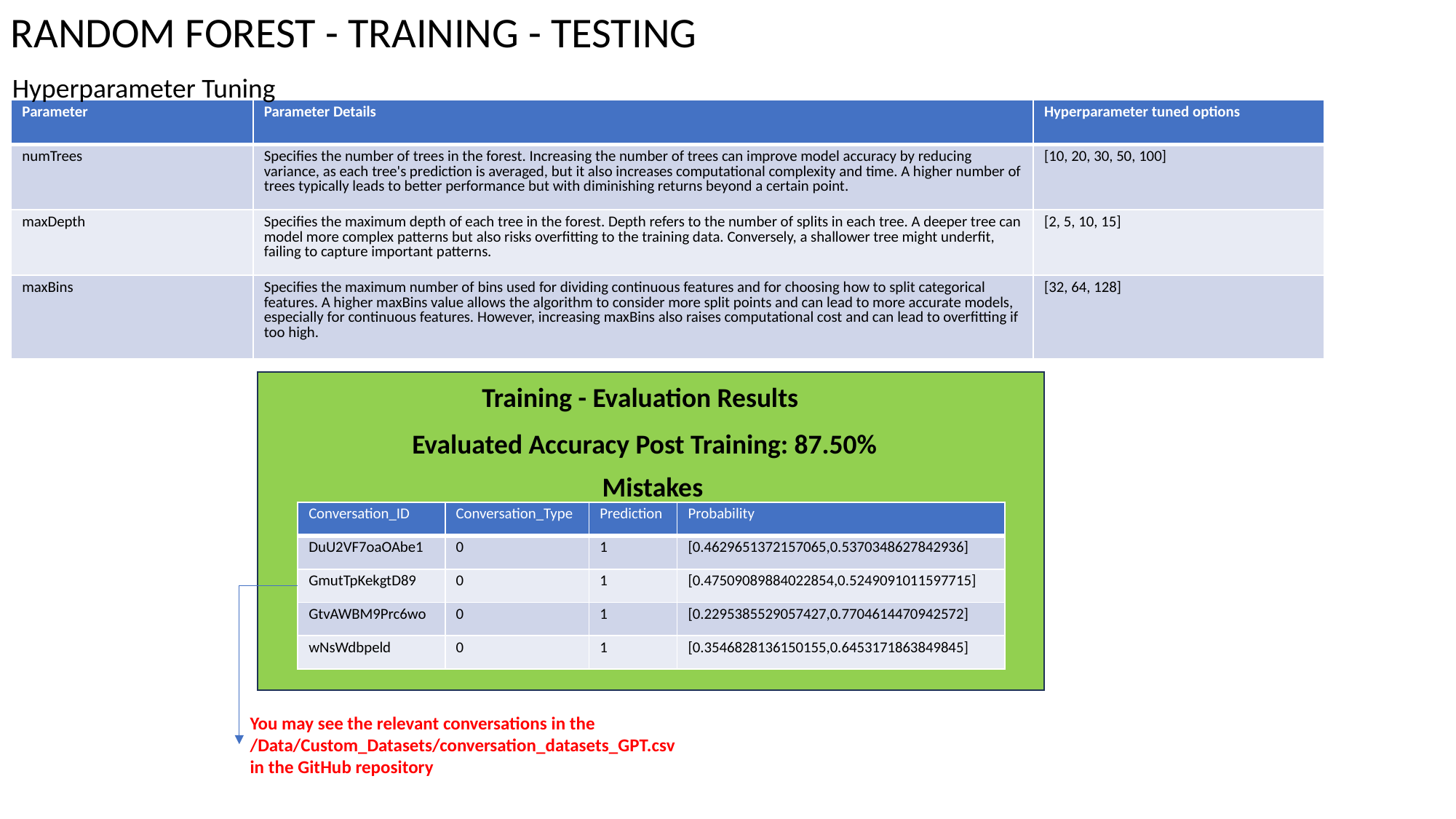

RANDOM FOREST - TRAINING - TESTING
Hyperparameter Tuning
| Parameter | Parameter Details | Hyperparameter tuned options |
| --- | --- | --- |
| numTrees | Specifies the number of trees in the forest. Increasing the number of trees can improve model accuracy by reducing variance, as each tree's prediction is averaged, but it also increases computational complexity and time. A higher number of trees typically leads to better performance but with diminishing returns beyond a certain point. | [10, 20, 30, 50, 100] |
| maxDepth | Specifies the maximum depth of each tree in the forest. Depth refers to the number of splits in each tree. A deeper tree can model more complex patterns but also risks overfitting to the training data. Conversely, a shallower tree might underfit, failing to capture important patterns. | [2, 5, 10, 15] |
| maxBins | Specifies the maximum number of bins used for dividing continuous features and for choosing how to split categorical features. A higher maxBins value allows the algorithm to consider more split points and can lead to more accurate models, especially for continuous features. However, increasing maxBins also raises computational cost and can lead to overfitting if too high. | [32, 64, 128] |

Training - Evaluation Results
Evaluated Accuracy Post Training: 87.50%
Mistakes
| Conversation\_ID | Conversation\_Type | Prediction | Probability |
| --- | --- | --- | --- |
| DuU2VF7oaOAbe1 | 0 | 1 | [0.4629651372157065,0.5370348627842936] |
| GmutTpKekgtD89 | 0 | 1 | [0.47509089884022854,0.5249091011597715] |
| GtvAWBM9Prc6wo | 0 | 1 | [0.2295385529057427,0.7704614470942572] |
| wNsWdbpeld | 0 | 1 | [0.3546828136150155,0.6453171863849845] |
You may see the relevant conversations in the /Data/Custom_Datasets/conversation_datasets_GPT.csv in the GitHub repository